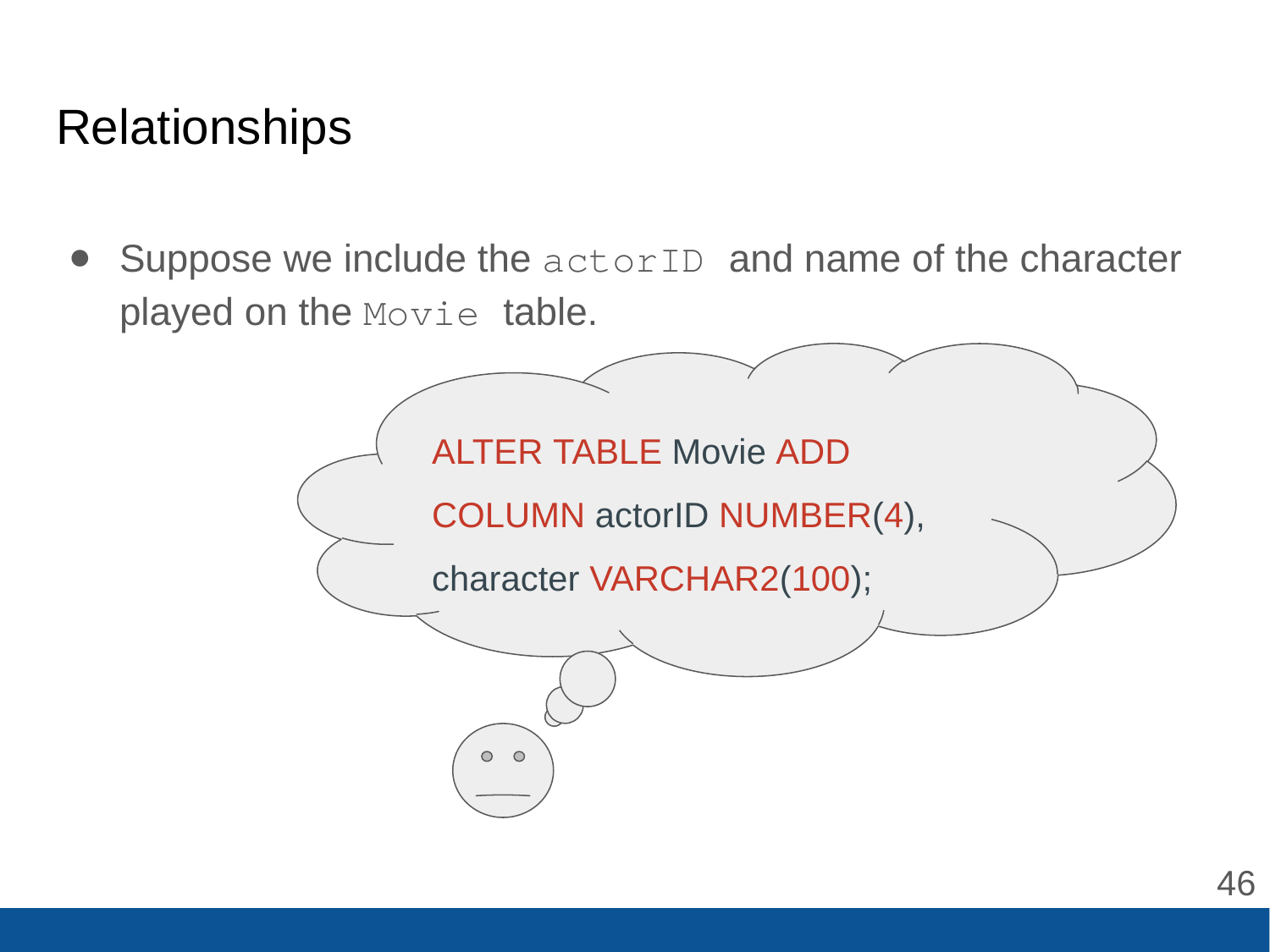

# Relationships
Suppose we include the actorID and name of the character played on the Movie table.

ALTER TABLE Movie ADD COLUMN actorID NUMBER(4), character VARCHAR2(100);

46